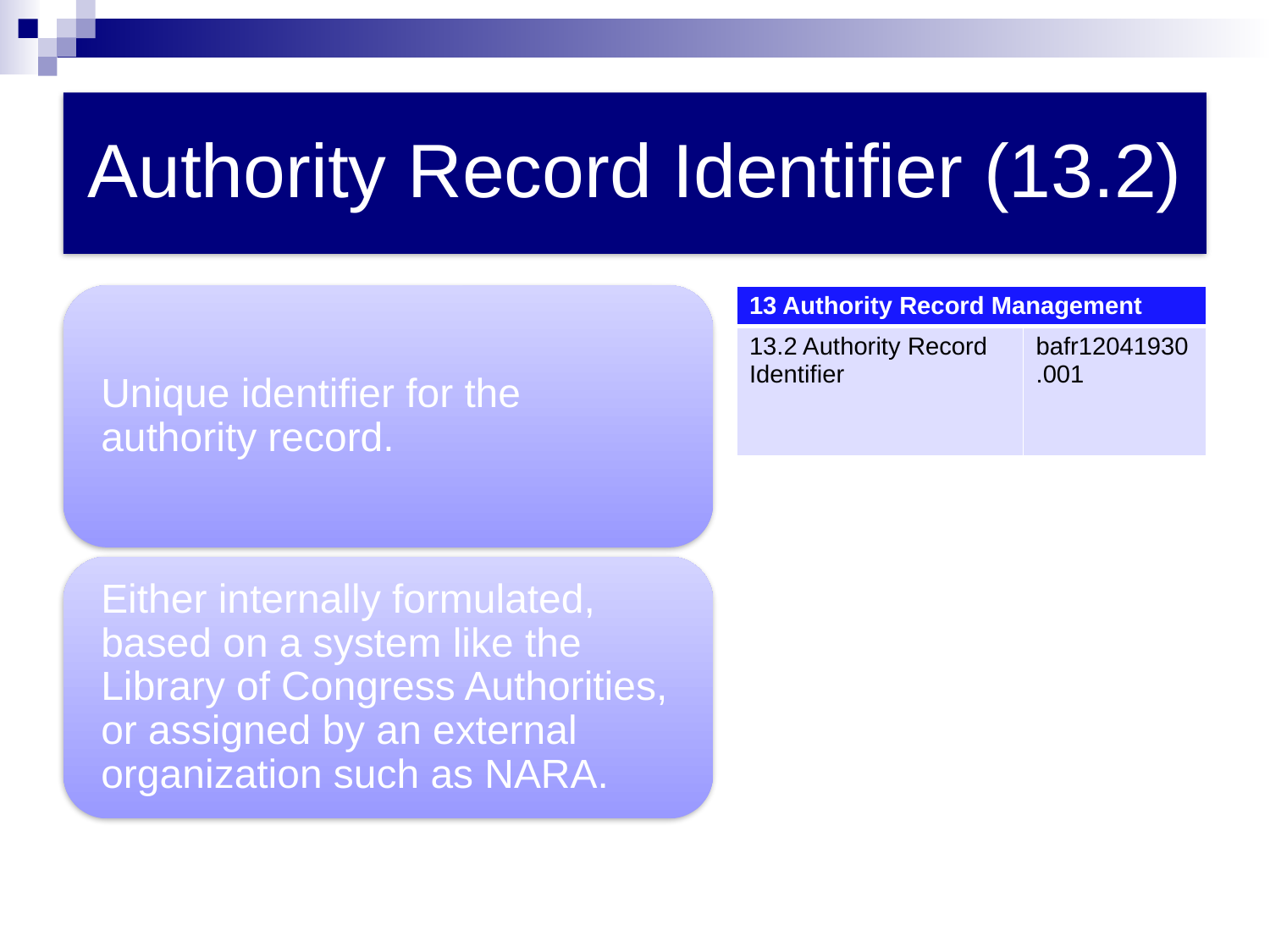

Authority Record Identifier (13.2)
Unique identifier for the authority record.
Either internally formulated, based on a system like the Library of Congress Authorities, or assigned by an external organization such as NARA.
| 13 Authority Record Management |  |
| --- | --- |
| 13.2 Authority Record Identifier | bafr12041930.001 |